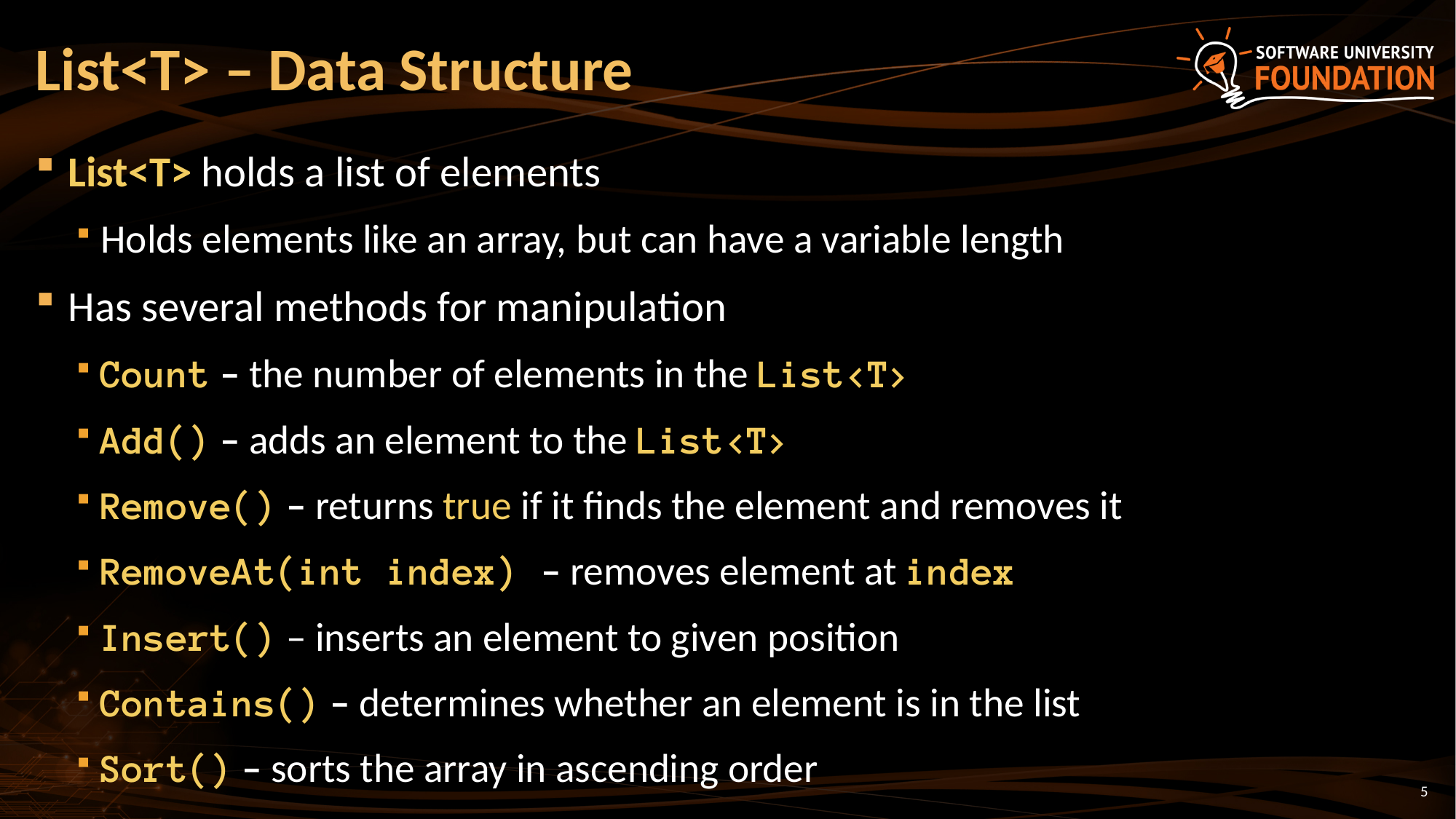

# List<T> – Data Structure
List<T> holds a list of elements
Holds elements like an array, but can have a variable length
Has several methods for manipulation
Count – the number of elements in the List<T>
Add() – adds an element to the List<T>
Remove() – returns true if it finds the element and removes it
RemoveAt(int index) – removes element at index
Insert() – inserts an element to given position
Contains() – determines whether an element is in the list
Sort() – sorts the array in ascending order
5